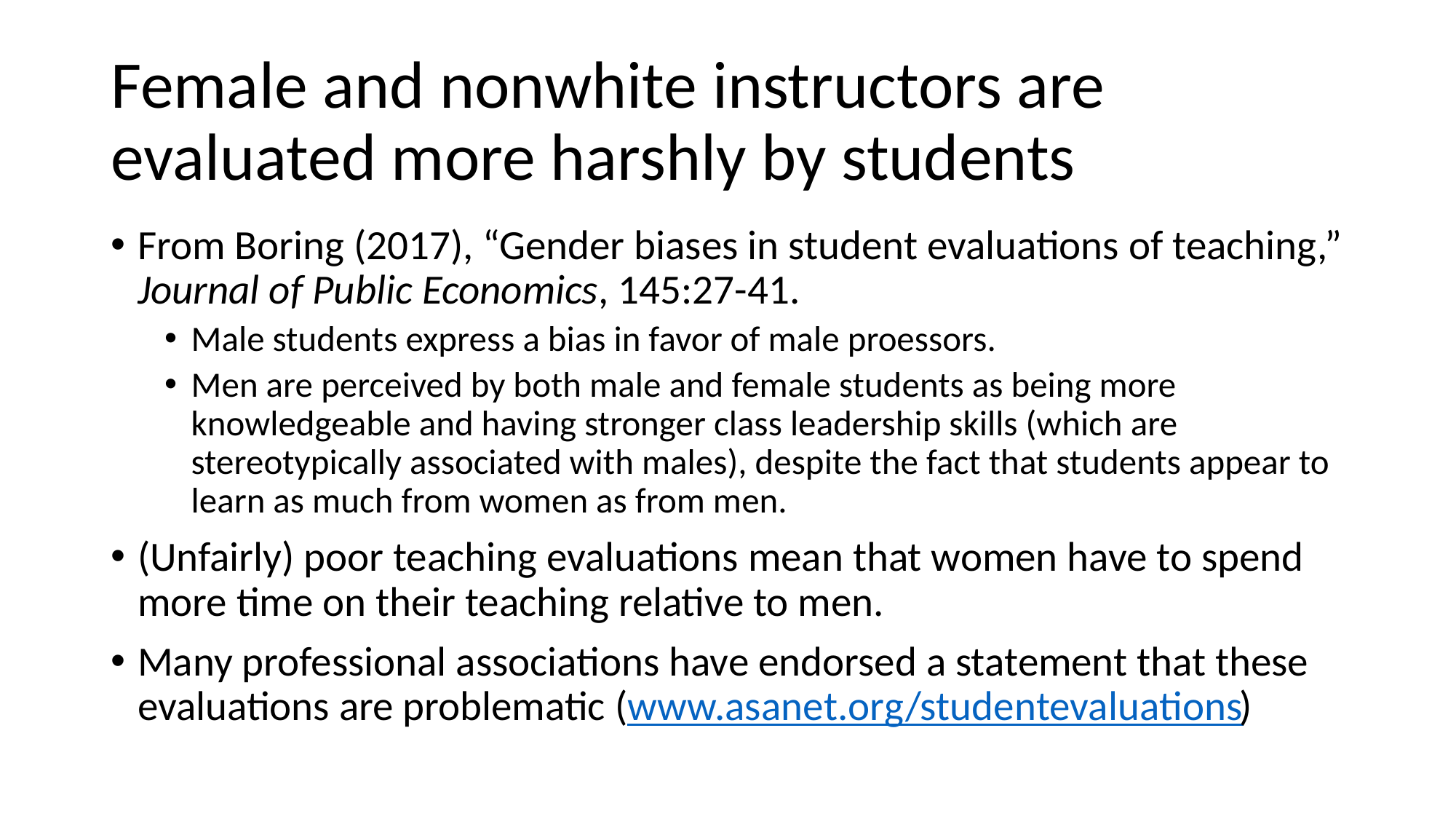

# Female and nonwhite instructors are evaluated more harshly by students
From Boring (2017), “Gender biases in student evaluations of teaching,” Journal of Public Economics, 145:27-41.
Male students express a bias in favor of male proessors.
Men are perceived by both male and female students as being more knowledgeable and having stronger class leadership skills (which are stereotypically associated with males), despite the fact that students appear to learn as much from women as from men.
(Unfairly) poor teaching evaluations mean that women have to spend more time on their teaching relative to men.
Many professional associations have endorsed a statement that these evaluations are problematic (www.asanet.org/studentevaluations)